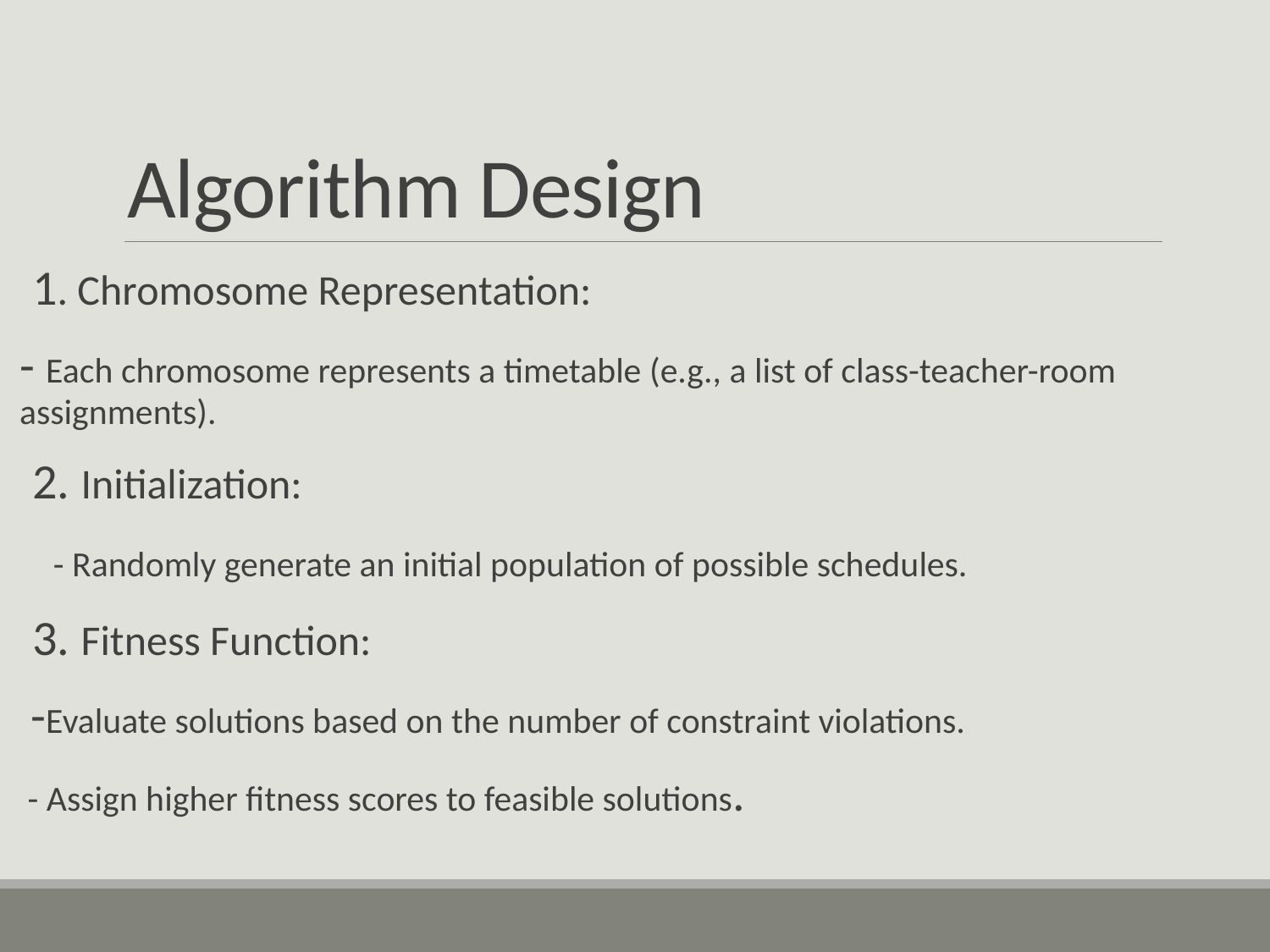

# Algorithm Design
1. Chromosome Representation:
- Each chromosome represents a timetable (e.g., a list of class-teacher-room assignments).
2. Initialization:
   - Randomly generate an initial population of possible schedules.
3. Fitness Function:
 -Evaluate solutions based on the number of constraint violations.
 - Assign higher fitness scores to feasible solutions.